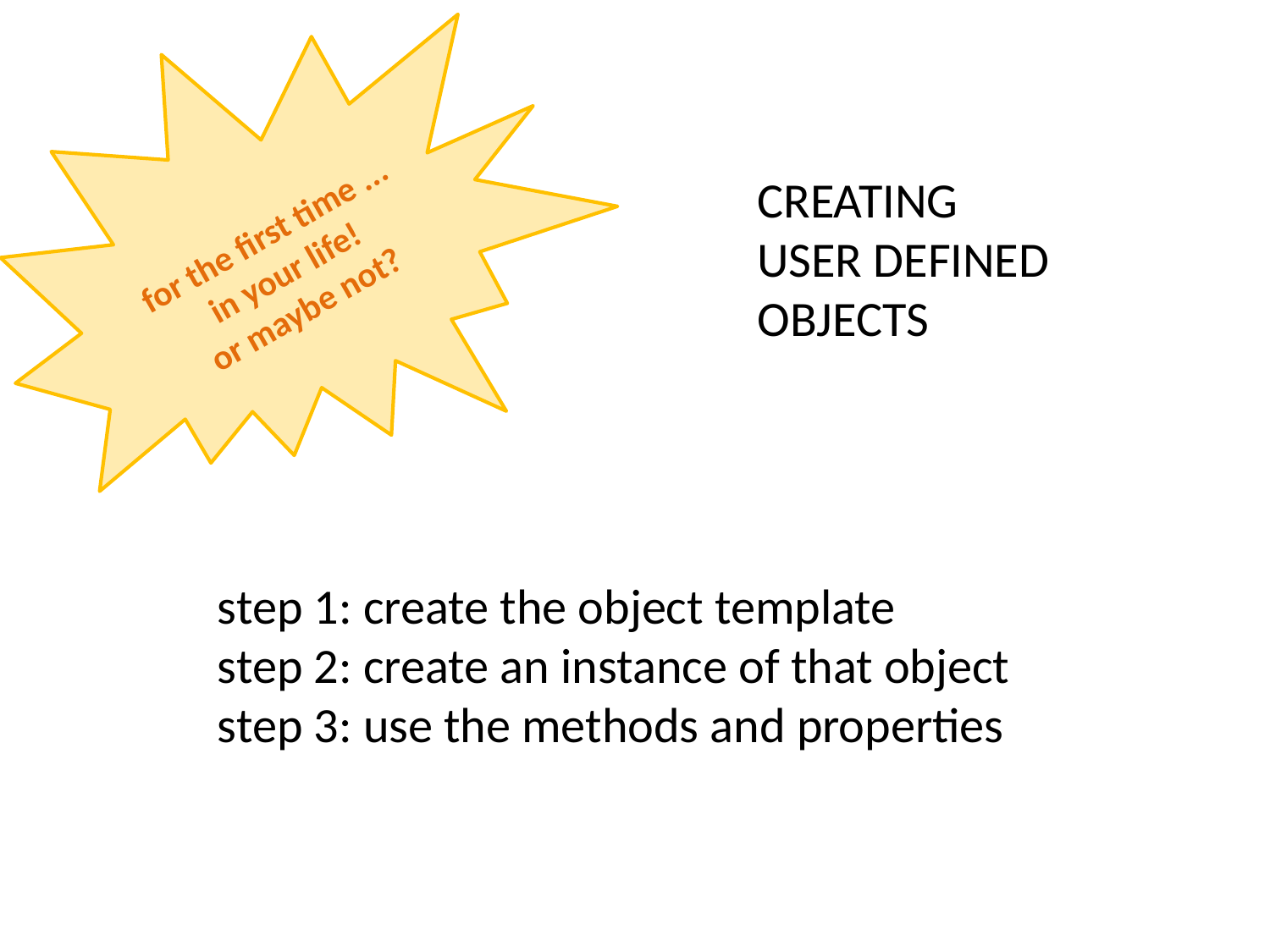

CREATING
USER DEFINED
OBJECTS
for the first time ...
in your life!
or maybe not?
step 1: create the object template
step 2: create an instance of that object
step 3: use the methods and properties